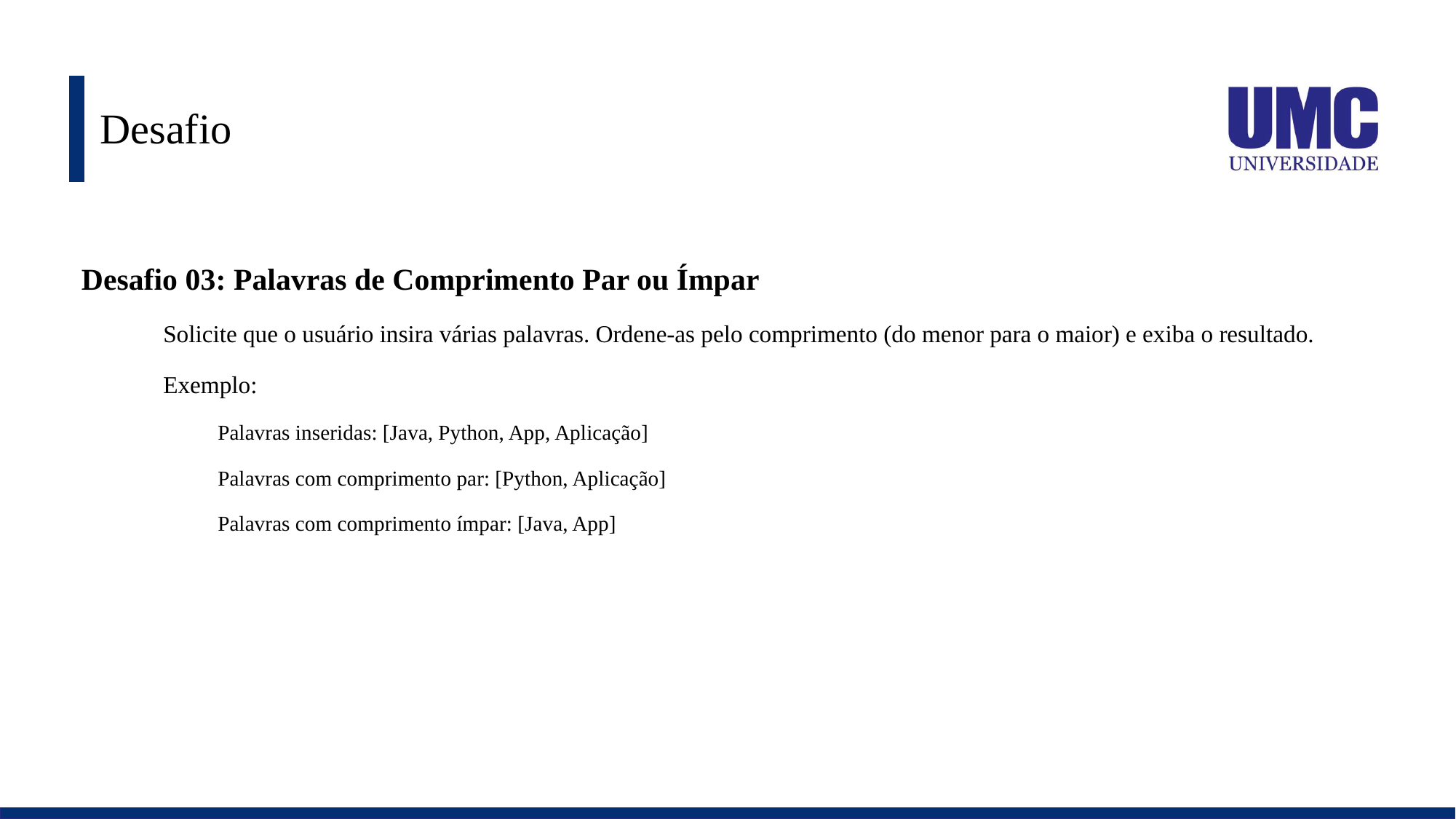

# Desafio
Desafio 03: Palavras de Comprimento Par ou Ímpar
Solicite que o usuário insira várias palavras. Ordene-as pelo comprimento (do menor para o maior) e exiba o resultado.
Exemplo:
Palavras inseridas: [Java, Python, App, Aplicação]
Palavras com comprimento par: [Python, Aplicação]
Palavras com comprimento ímpar: [Java, App]